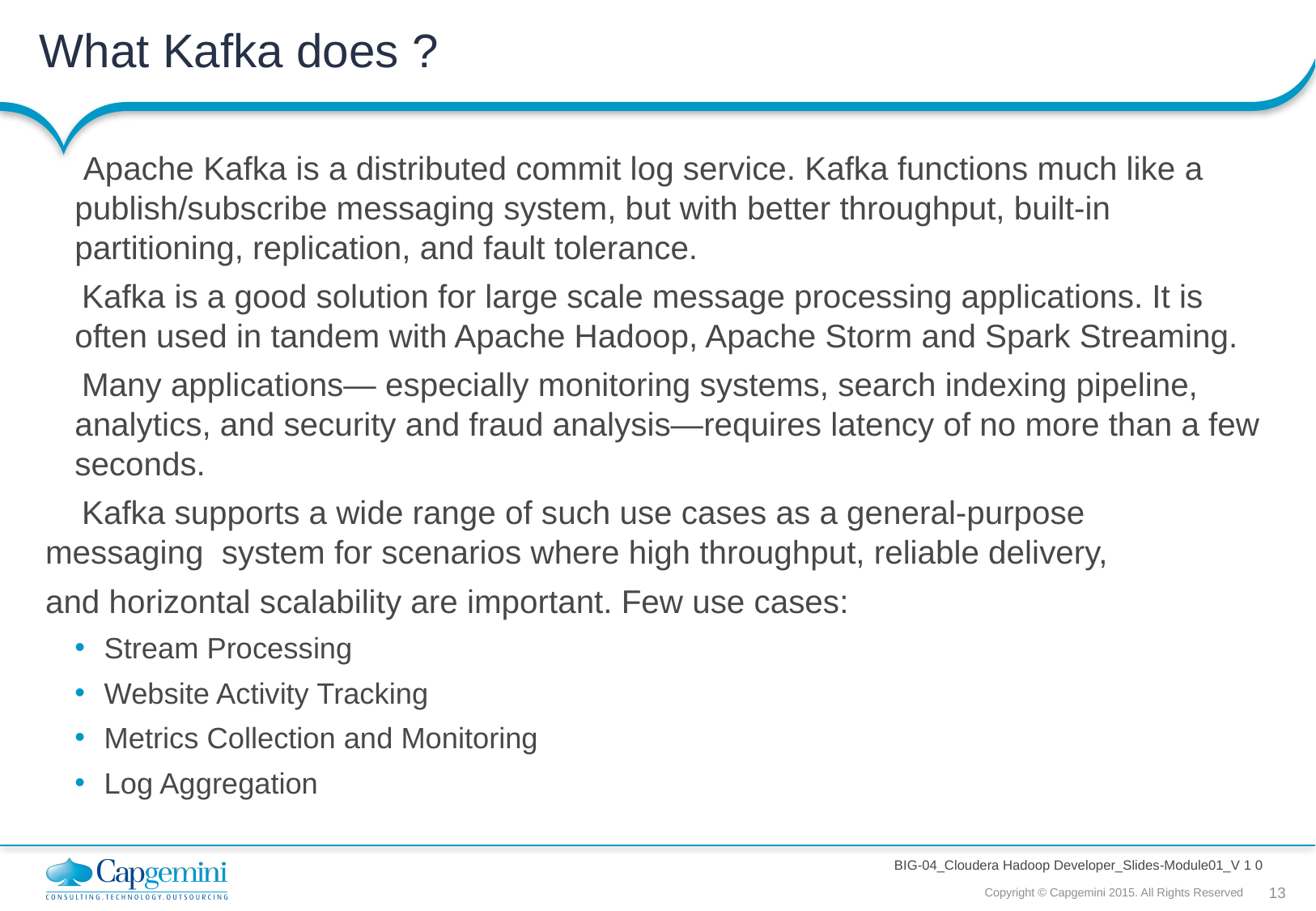

# What Kafka does ?
    Apache Kafka is a distributed commit log service. Kafka functions much like a publish/subscribe messaging system, but with better throughput, built-in partitioning, replication, and fault tolerance.
    Kafka is a good solution for large scale message processing applications. It is often used in tandem with Apache Hadoop, Apache Storm and Spark Streaming.
    Many applications— especially monitoring systems, search indexing pipeline, analytics, and security and fraud analysis—requires latency of no more than a few seconds.
    Kafka supports a wide range of such use cases as a general-purpose          messaging  system for scenarios where high throughput, reliable delivery,
and horizontal scalability are important. Few use cases:
Stream Processing
Website Activity Tracking
Metrics Collection and Monitoring
Log Aggregation